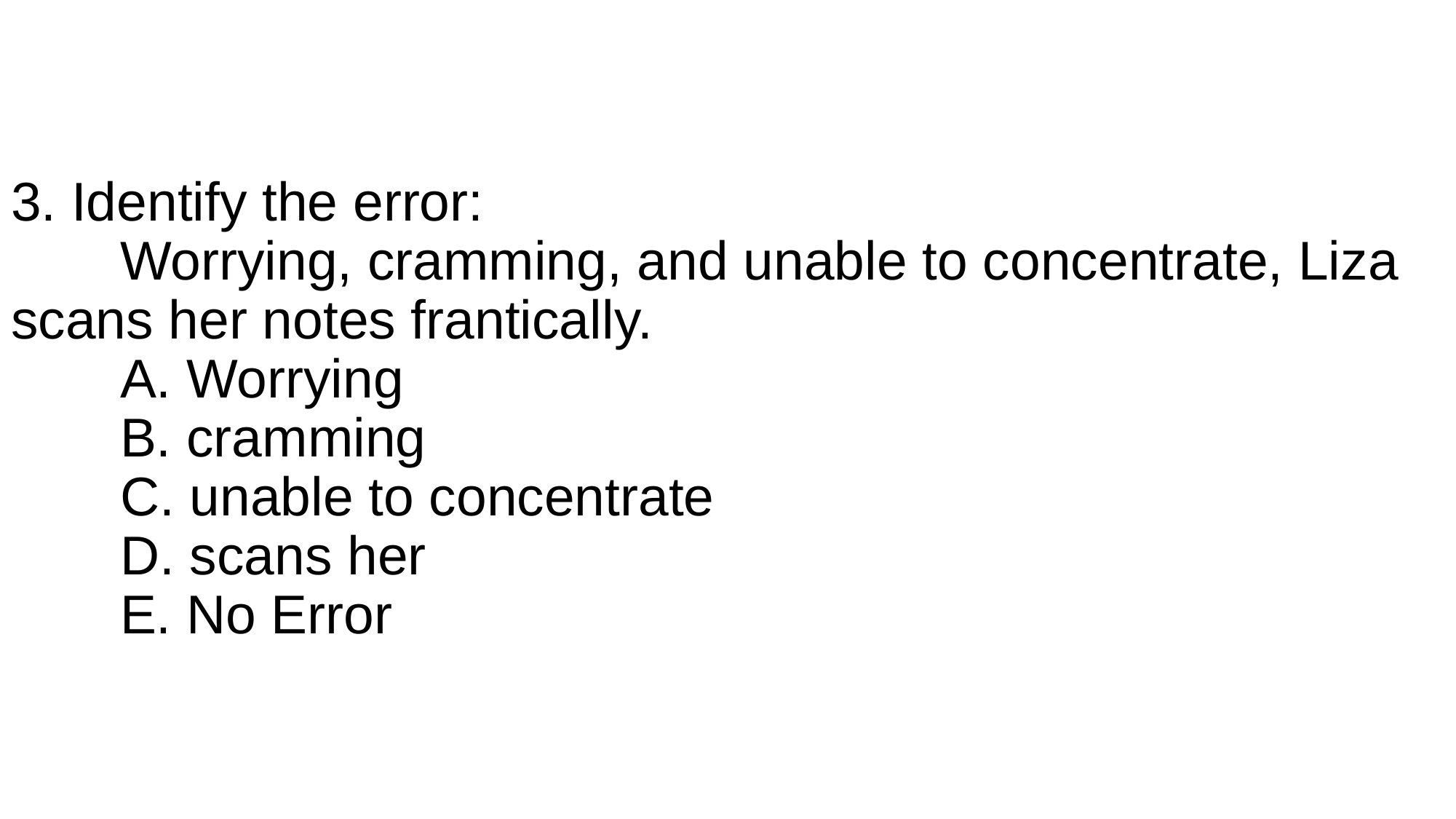

# 3. Identify the error: Worrying, cramming, and unable to concentrate, Liza scans her notes frantically. A. Worrying B. cramming C. unable to concentrate D. scans her E. No Error